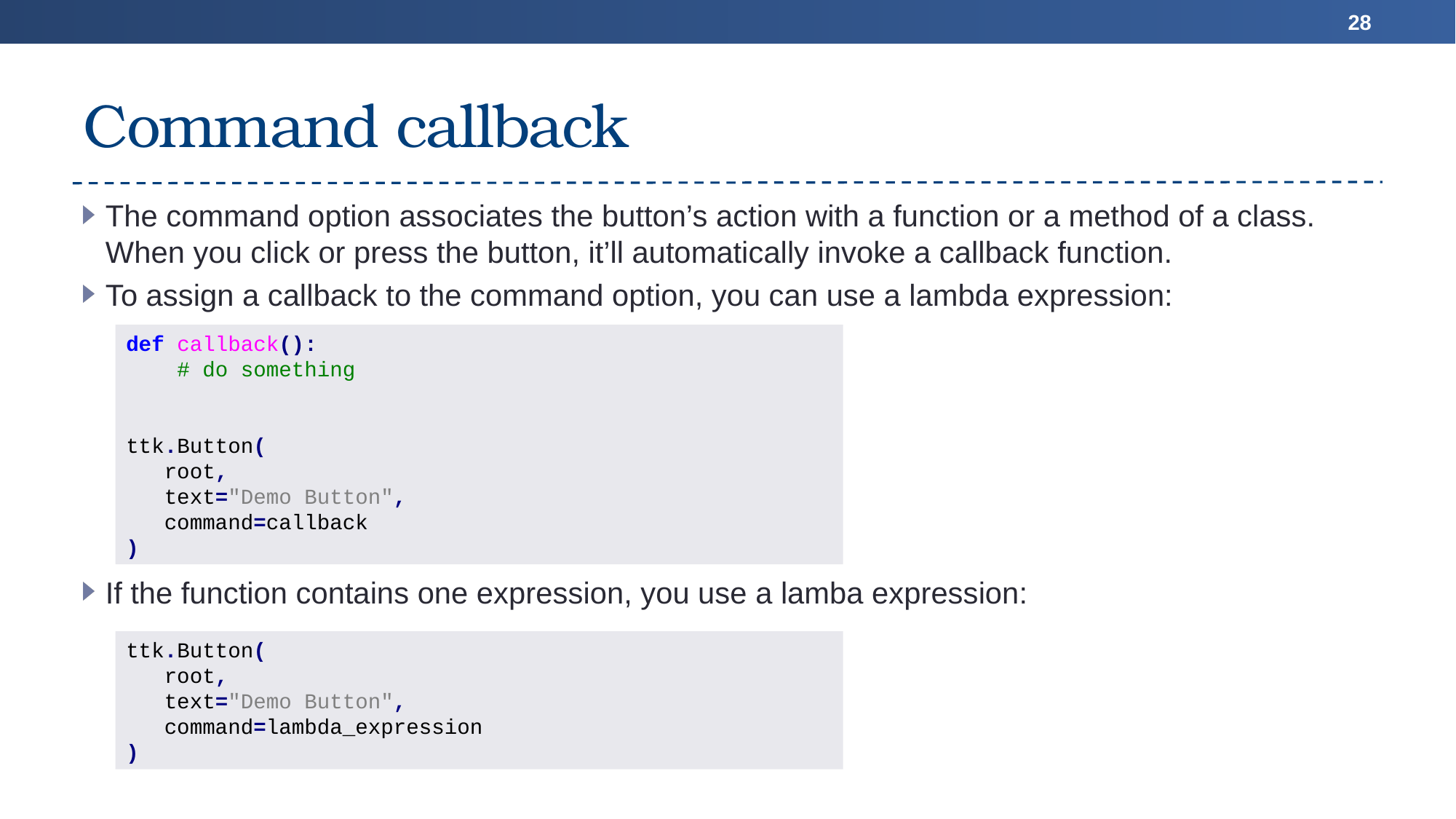

28
# Command callback
The command option associates the button’s action with a function or a method of a class. When you click or press the button, it’ll automatically invoke a callback function.
To assign a callback to the command option, you can use a lambda expression:

If the function contains one expression, you use a lamba expression:
def callback():
    # do something

ttk.Button(
   root,
   text="Demo Button",
   command=callback
)
ttk.Button(
   root,
   text="Demo Button",
   command=lambda_expression
)